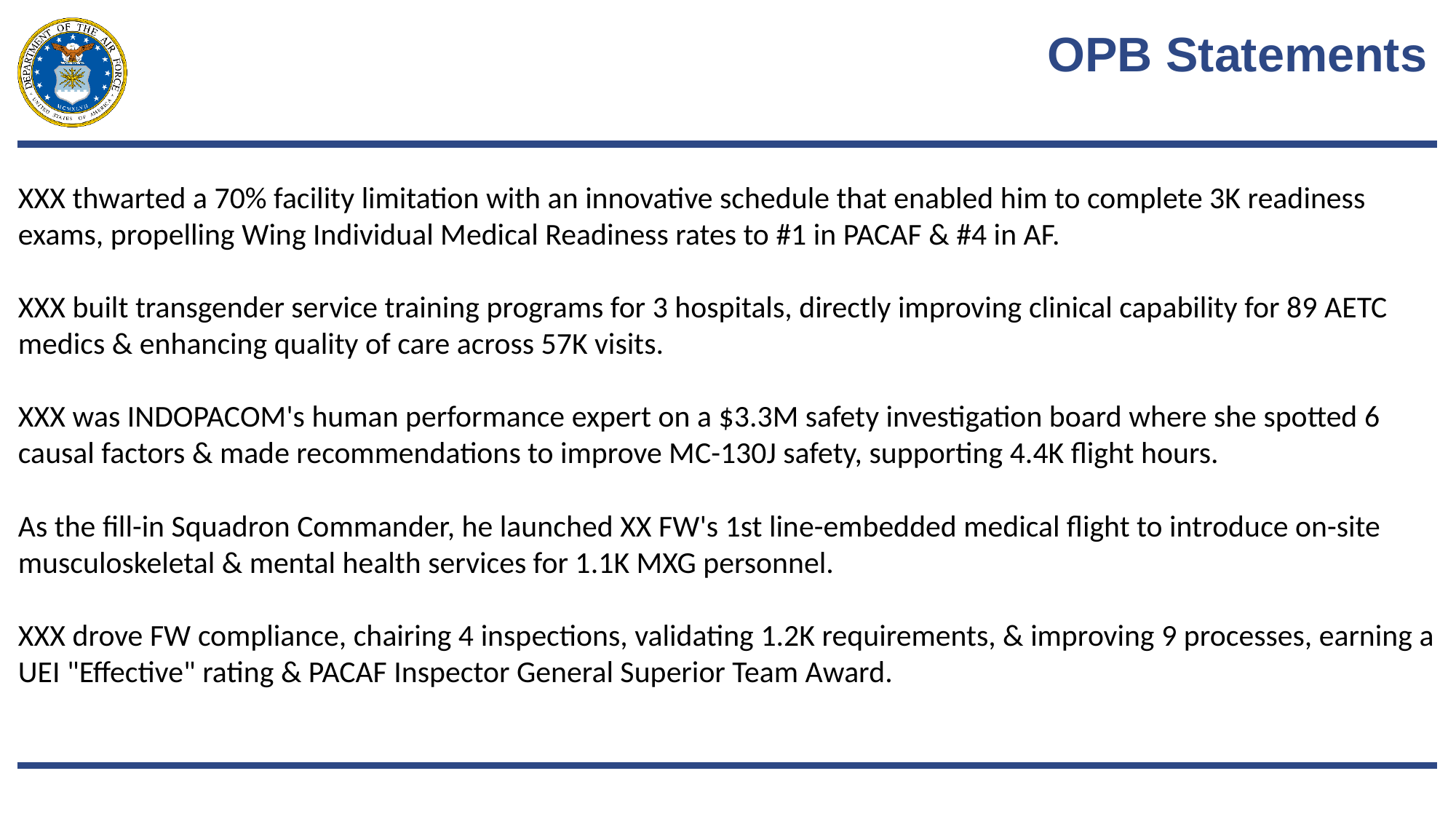

# OPB Statements
XXX thwarted a 70% facility limitation with an innovative schedule that enabled him to complete 3K readiness exams, propelling Wing Individual Medical Readiness rates to #1 in PACAF & #4 in AF.

XXX built transgender service training programs for 3 hospitals, directly improving clinical capability for 89 AETC medics & enhancing quality of care across 57K visits.

XXX was INDOPACOM's human performance expert on a $3.3M safety investigation board where she spotted 6 causal factors & made recommendations to improve MC-130J safety, supporting 4.4K flight hours.

As the fill-in Squadron Commander, he launched XX FW's 1st line-embedded medical flight to introduce on-site musculoskeletal & mental health services for 1.1K MXG personnel.

XXX drove FW compliance, chairing 4 inspections, validating 1.2K requirements, & improving 9 processes, earning a UEI "Effective" rating & PACAF Inspector General Superior Team Award.